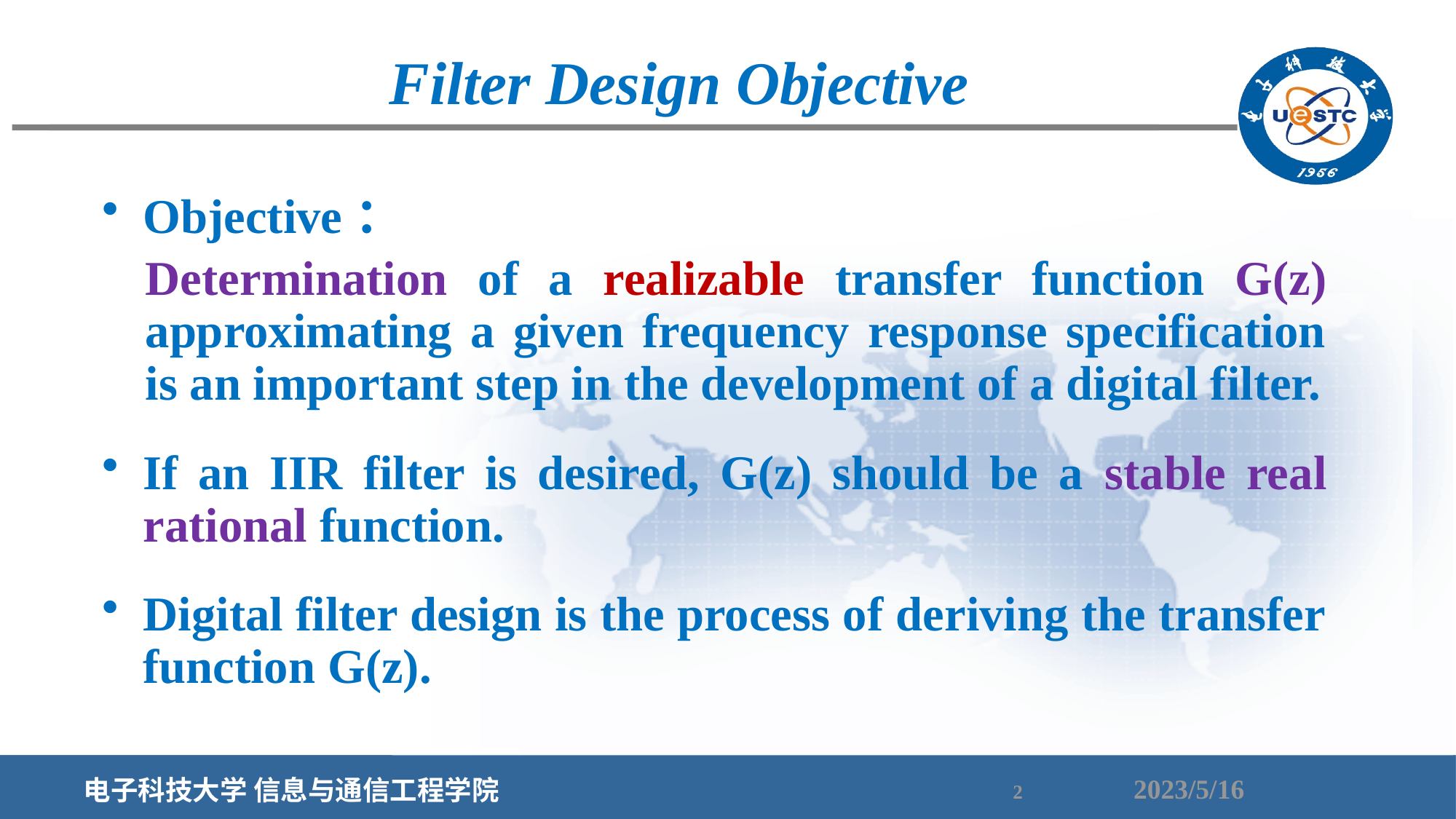

Filter Design Objective
Objective：
Determination of a realizable transfer function G(z) approximating a given frequency response specification is an important step in the development of a digital filter.

If an IIR filter is desired, G(z) should be a stable real rational function.

Digital filter design is the process of deriving the transfer function G(z).